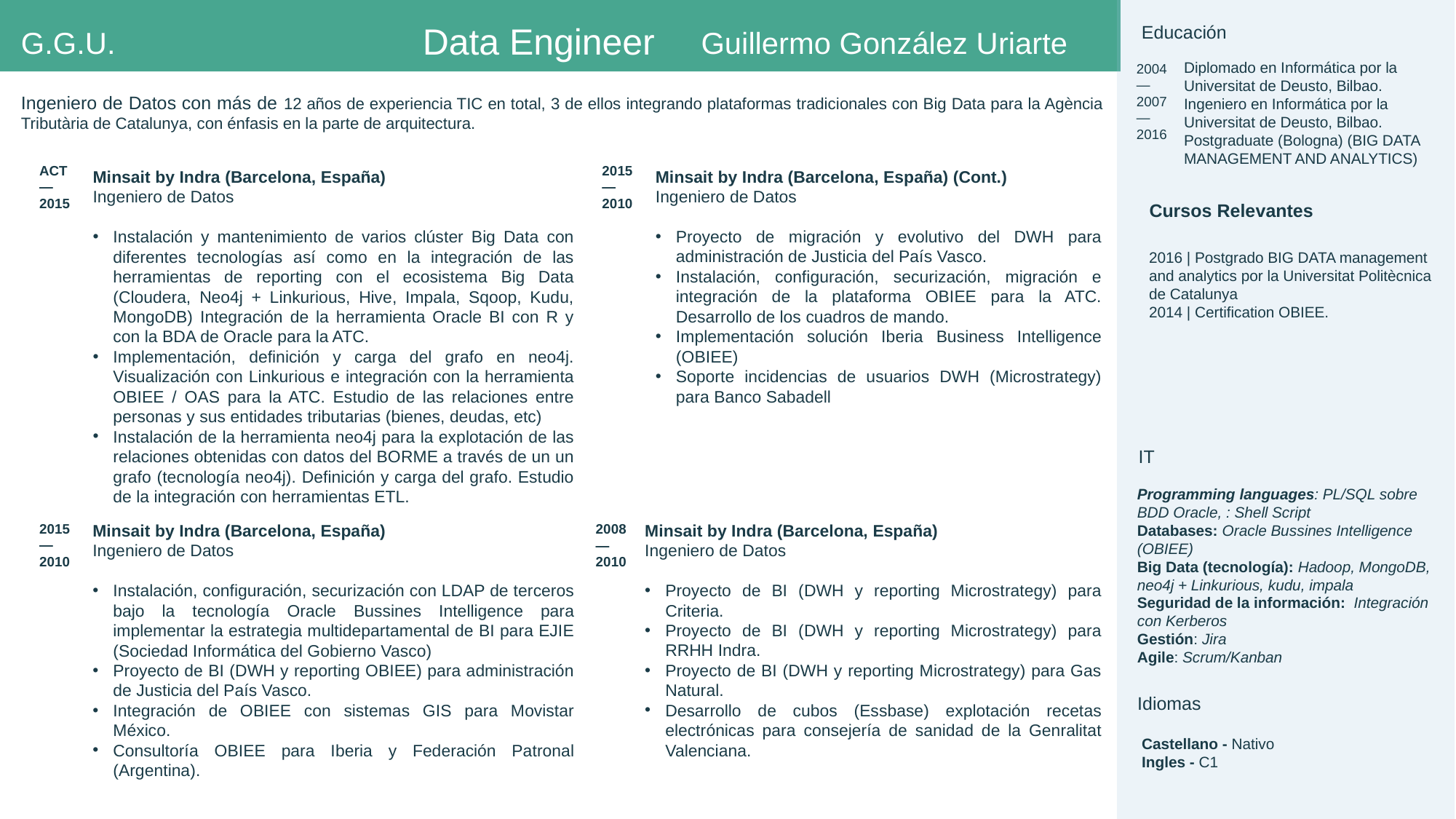

Data Engineer
Educación
G.G.U.
Guillermo González Uriarte
Diplomado en Informática por la Universitat de Deusto, Bilbao.
Ingeniero en Informática por la Universitat de Deusto, Bilbao.
Postgraduate (Bologna) (BIG DATA MANAGEMENT AND ANALYTICS)
2004
—
2007
—
2016
Ingeniero de Datos con más de 12 años de experiencia TIC en total, 3 de ellos integrando plataformas tradicionales con Big Data para la Agència Tributària de Catalunya, con énfasis en la parte de arquitectura.
ACT
—
2015

2015
—
2010

Minsait by Indra (Barcelona, España)
Ingeniero de Datos

Instalación y mantenimiento de varios clúster Big Data con diferentes tecnologías así como en la integración de las herramientas de reporting con el ecosistema Big Data (Cloudera, Neo4j + Linkurious, Hive, Impala, Sqoop, Kudu, MongoDB) Integración de la herramienta Oracle BI con R y con la BDA de Oracle para la ATC.
Implementación, definición y carga del grafo en neo4j. Visualización con Linkurious e integración con la herramienta OBIEE / OAS para la ATC. Estudio de las relaciones entre personas y sus entidades tributarias (bienes, deudas, etc)
Instalación de la herramienta neo4j para la explotación de las relaciones obtenidas con datos del BORME a través de un un grafo (tecnología neo4j). Definición y carga del grafo. Estudio de la integración con herramientas ETL.
Minsait by Indra (Barcelona, España) (Cont.)
Ingeniero de Datos

Proyecto de migración y evolutivo del DWH para administración de Justicia del País Vasco.
Instalación, configuración, securización, migración e integración de la plataforma OBIEE para la ATC. Desarrollo de los cuadros de mando.
Implementación solución Iberia Business Intelligence (OBIEE)
Soporte incidencias de usuarios DWH (Microstrategy) para Banco Sabadell
Cursos Relevantes
2016 | Postgrado BIG DATA management and analytics por la Universitat Politècnica de Catalunya
2014 | Certification OBIEE.
IT
Programming languages: PL/SQL sobre BDD Oracle, : Shell Script
Databases: Oracle Bussines Intelligence (OBIEE)
Big Data (tecnología): Hadoop, MongoDB, neo4j + Linkurious, kudu, impala
Seguridad de la información:  Integración con Kerberos
Gestión: Jira
Agile: Scrum/Kanban
Minsait by Indra (Barcelona, España)
Ingeniero de Datos

Instalación, configuración, securización con LDAP de terceros bajo la tecnología Oracle Bussines Intelligence para implementar la estrategia multidepartamental de BI para EJIE (Sociedad Informática del Gobierno Vasco)
Proyecto de BI (DWH y reporting OBIEE) para administración de Justicia del País Vasco.
Integración de OBIEE con sistemas GIS para Movistar México.
Consultoría OBIEE para Iberia y Federación Patronal (Argentina).
Minsait by Indra (Barcelona, España)
Ingeniero de Datos

Proyecto de BI (DWH y reporting Microstrategy) para Criteria.
Proyecto de BI (DWH y reporting Microstrategy) para RRHH Indra.
Proyecto de BI (DWH y reporting Microstrategy) para Gas Natural.
Desarrollo de cubos (Essbase) explotación recetas electrónicas para consejería de sanidad de la Genralitat Valenciana.
2015
—
2010

2008
—
2010
Idiomas
Castellano - Nativo 
Ingles - C1